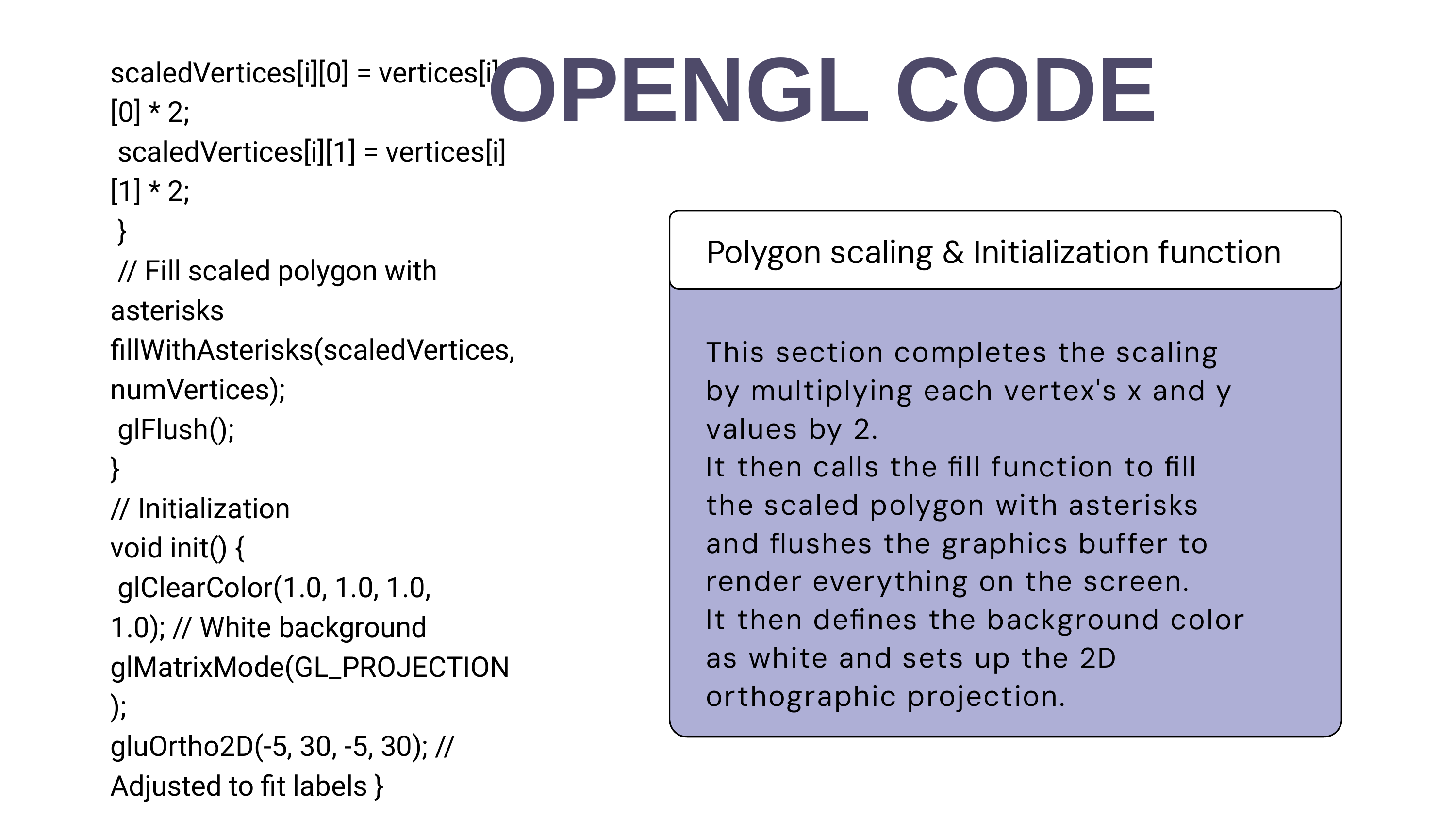

OPENGL CODE
scaledVertices[i][0] = vertices[i][0] * 2;
 scaledVertices[i][1] = vertices[i][1] * 2;
 }
 // Fill scaled polygon with asterisks
fillWithAsterisks(scaledVertices, numVertices);
 glFlush();
}
// Initialization
void init() {
 glClearColor(1.0, 1.0, 1.0, 1.0); // White background
glMatrixMode(GL_PROJECTION);
gluOrtho2D(-5, 30, -5, 30); // Adjusted to fit labels }

Polygon scaling & Initialization function
This section completes the scaling by multiplying each vertex's x and y values by 2.
It then calls the fill function to fill the scaled polygon with asterisks and flushes the graphics buffer to render everything on the screen.
It then defines the background color as white and sets up the 2D orthographic projection.